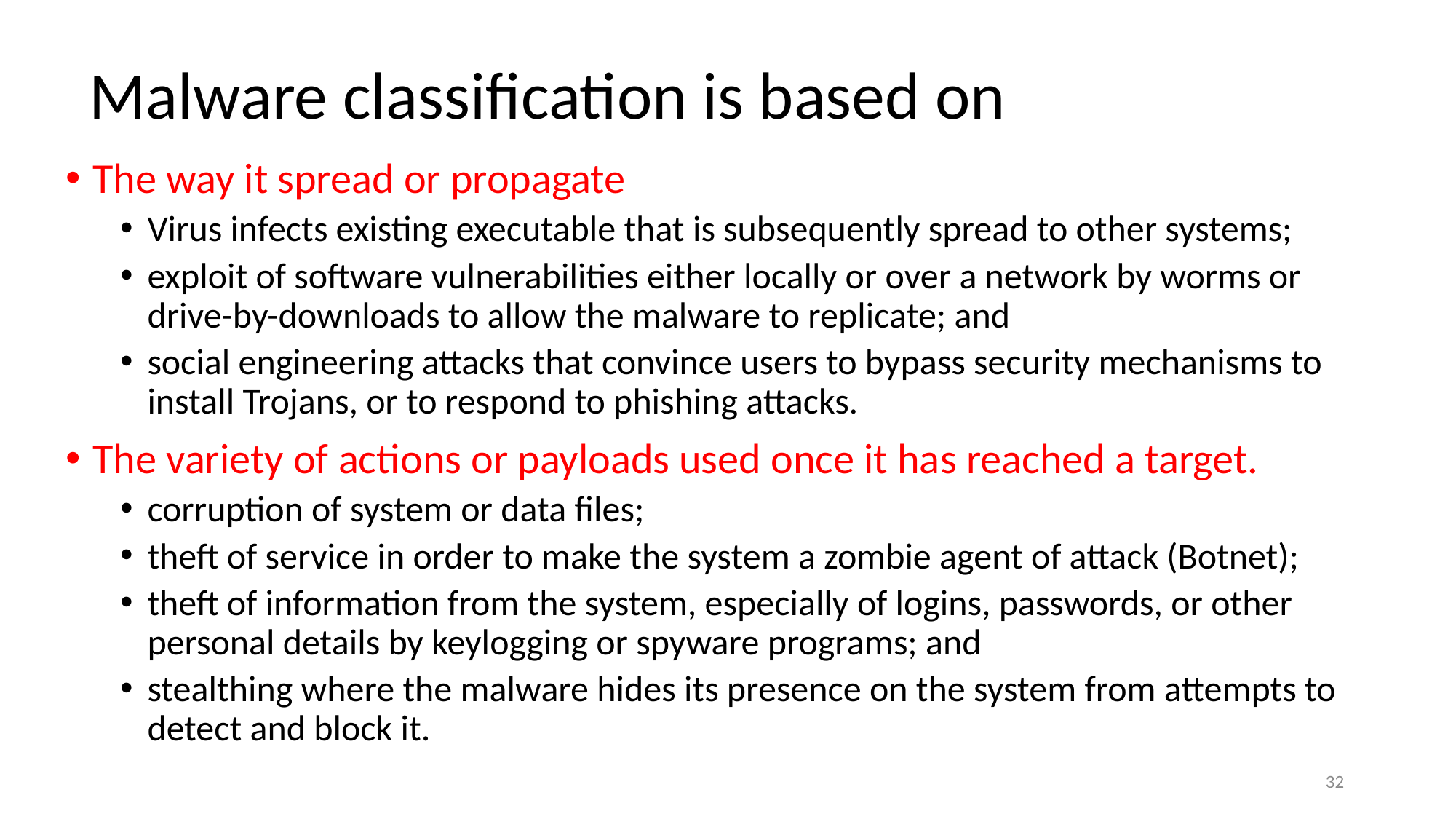

# Malware classification is based on
The way it spread or propagate
Virus infects existing executable that is subsequently spread to other systems;
exploit of software vulnerabilities either locally or over a network by worms or drive-by-downloads to allow the malware to replicate; and
social engineering attacks that convince users to bypass security mechanisms to install Trojans, or to respond to phishing attacks.
The variety of actions or payloads used once it has reached a target.
corruption of system or data files;
theft of service in order to make the system a zombie agent of attack (Botnet);
theft of information from the system, especially of logins, passwords, or other personal details by keylogging or spyware programs; and
stealthing where the malware hides its presence on the system from attempts to detect and block it.
32